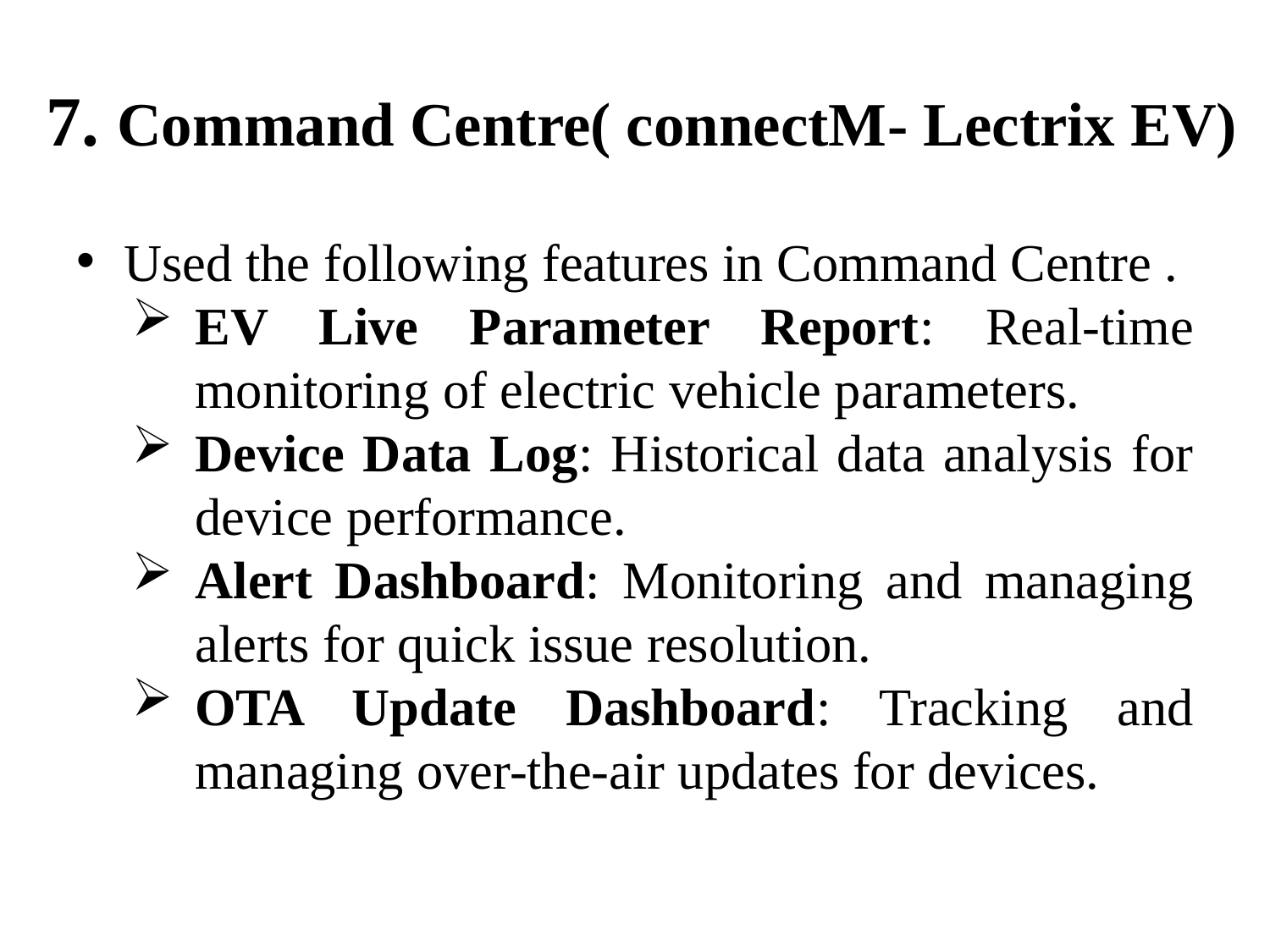

# 7. Command Centre( connectM- Lectrix EV)
Used the following features in Command Centre .
EV Live Parameter Report: Real-time monitoring of electric vehicle parameters.
Device Data Log: Historical data analysis for device performance.
Alert Dashboard: Monitoring and managing alerts for quick issue resolution.
OTA Update Dashboard: Tracking and managing over-the-air updates for devices.